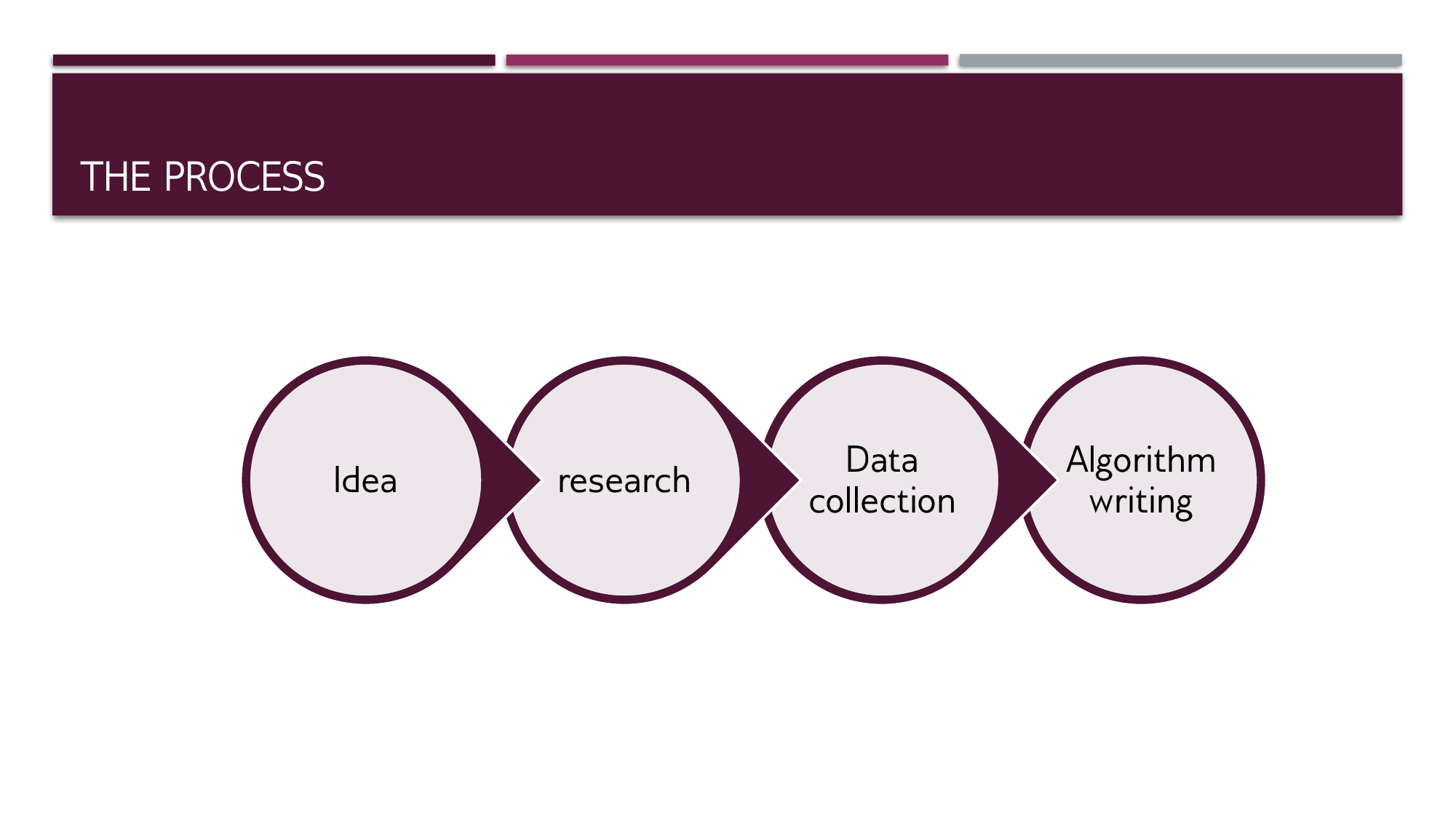

# The process
Algorithm writing
Data collection
research
Idea